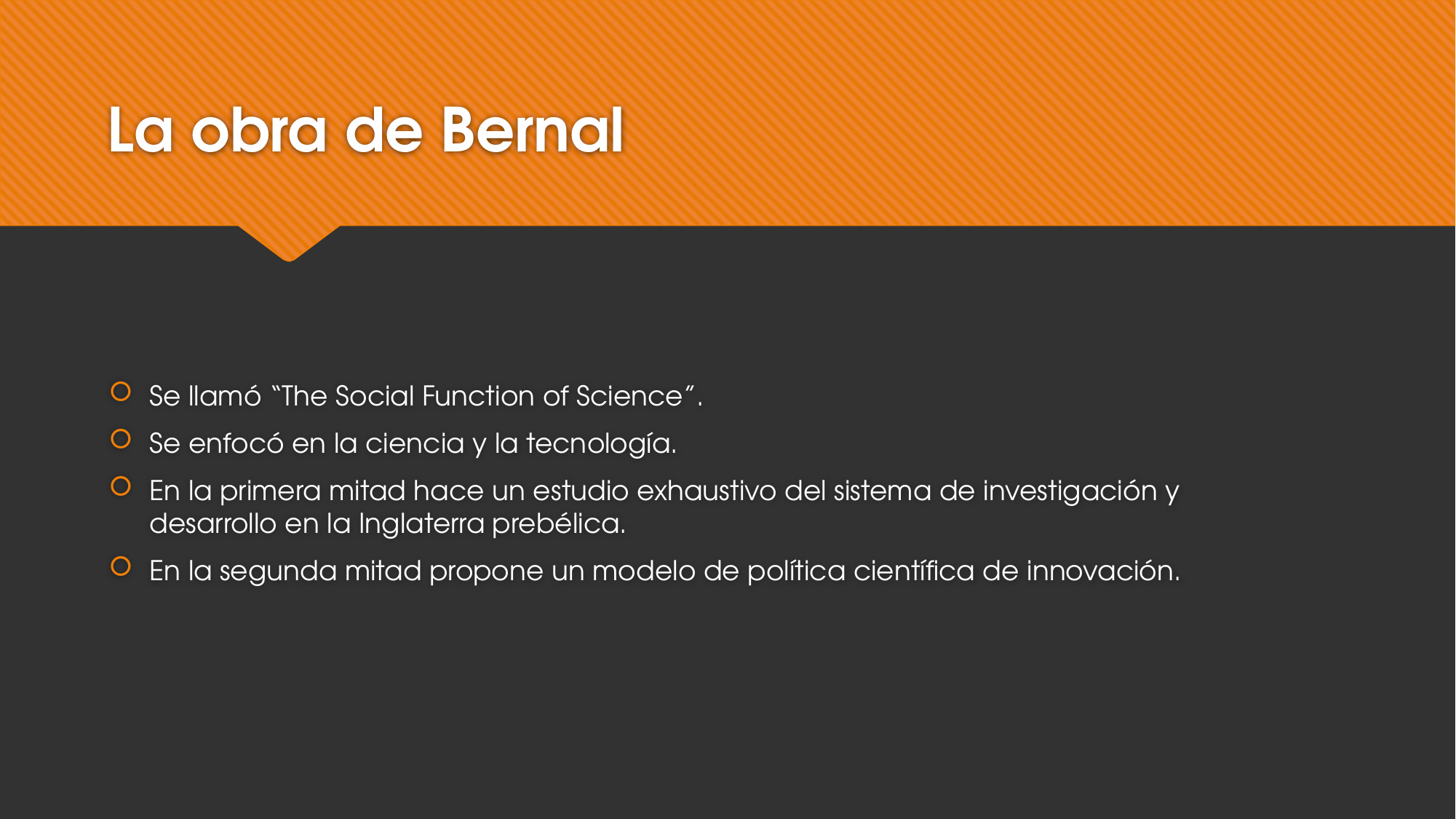

# La obra de Bernal
Se llamó “The Social Function of Science”.
Se enfocó en la ciencia y la tecnología.
En la primera mitad hace un estudio exhaustivo del sistema de investigación y desarrollo en la Inglaterra prebélica.
En la segunda mitad propone un modelo de política científica de innovación.